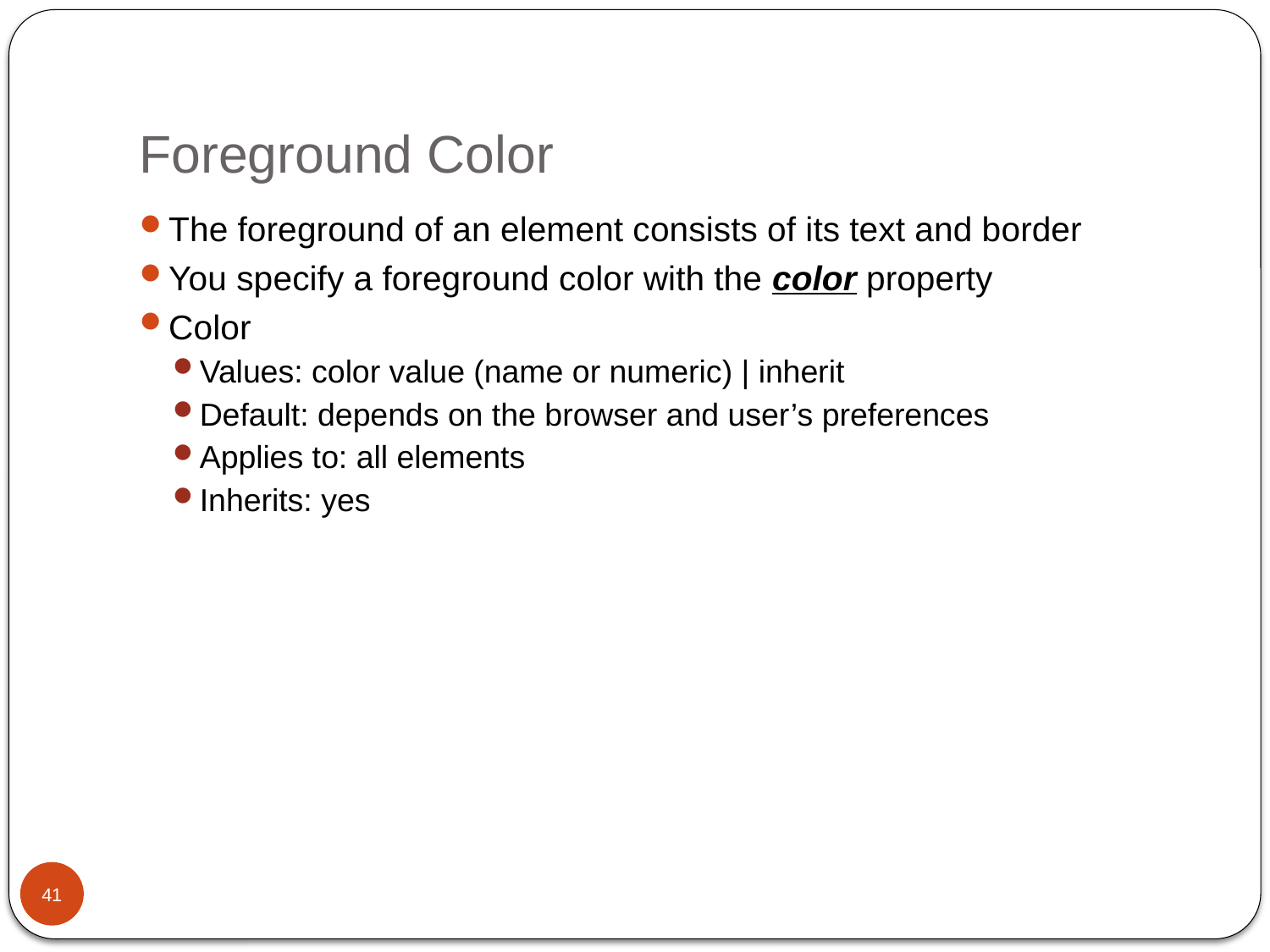

# Foreground Color
The foreground of an element consists of its text and border
You specify a foreground color with the color property
Color
Values: color value (name or numeric) | inherit
Default: depends on the browser and user’s preferences
Applies to: all elements
Inherits: yes

41